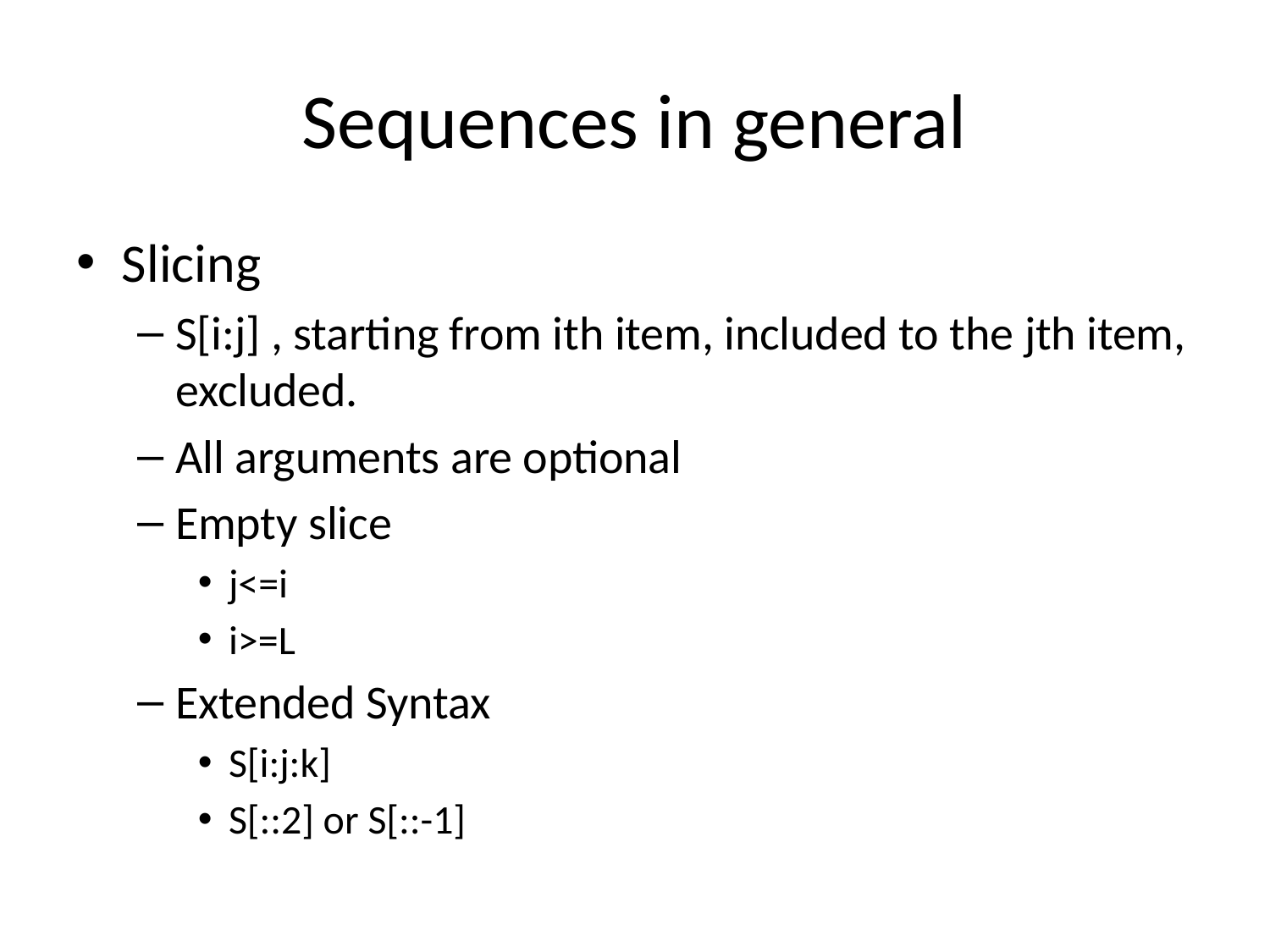

# Sequences in general
Slicing
S[i:j] , starting from ith item, included to the jth item, excluded.
All arguments are optional
Empty slice
j<=i
i>=L
Extended Syntax
S[i:j:k]
S[::2] or S[::-1]